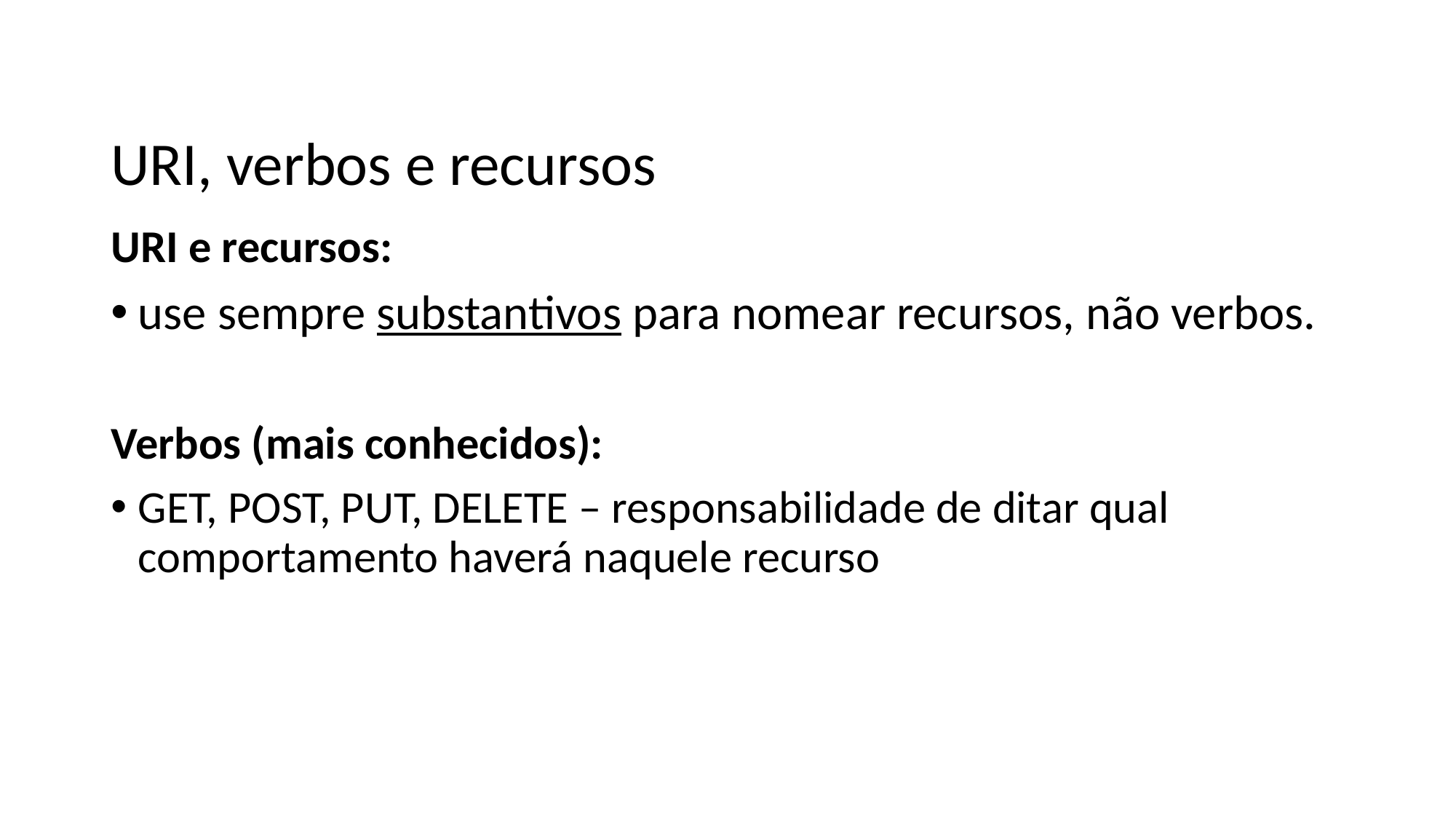

# URI, verbos e recursos
URI e recursos:
use sempre substantivos para nomear recursos, não verbos.

Verbos (mais conhecidos):
GET, POST, PUT, DELETE – responsabilidade de ditar qual comportamento haverá naquele recurso